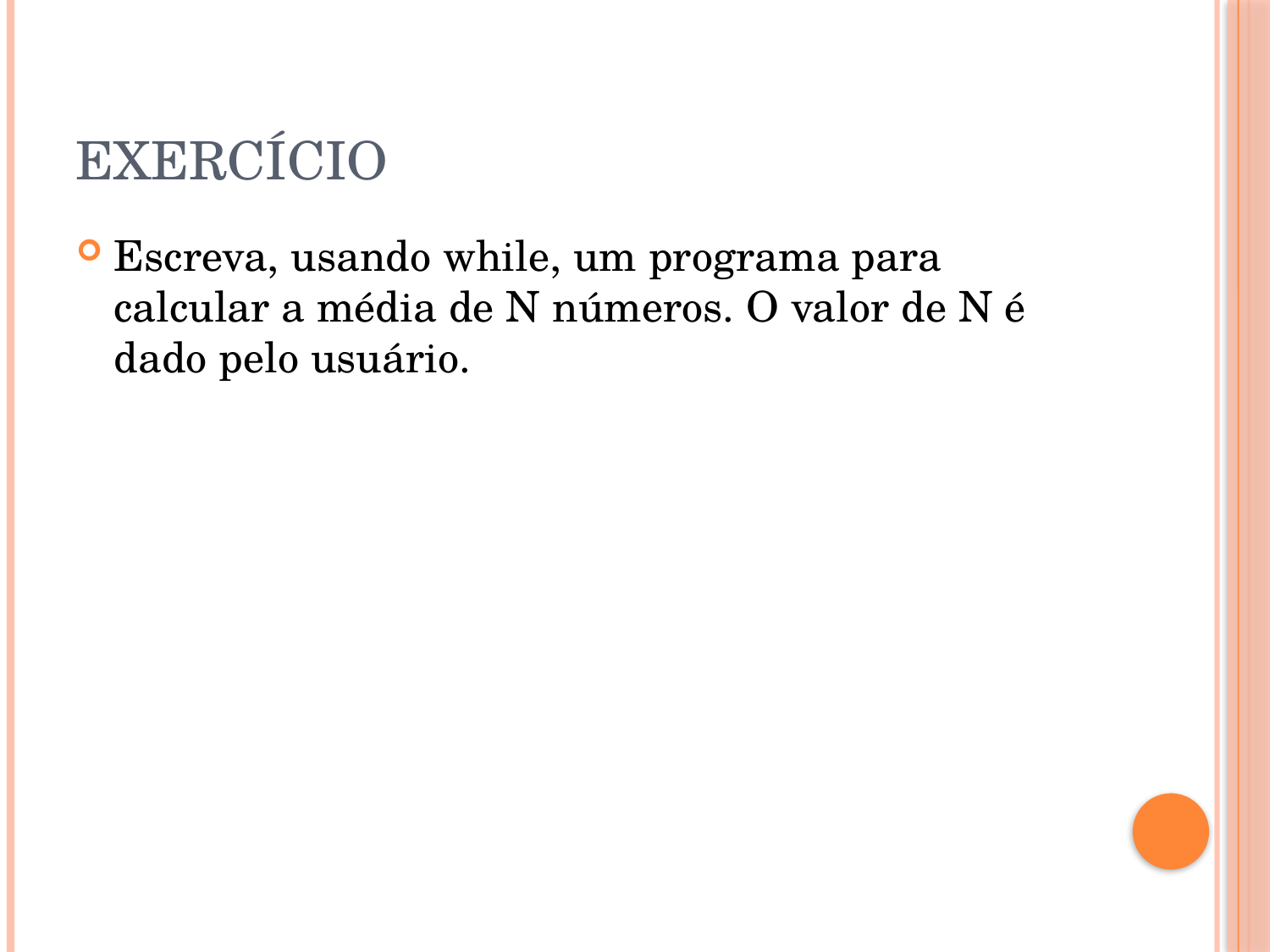

# Exercício
Escreva, usando while, um programa para calcular a média de N números. O valor de N é dado pelo usuário.